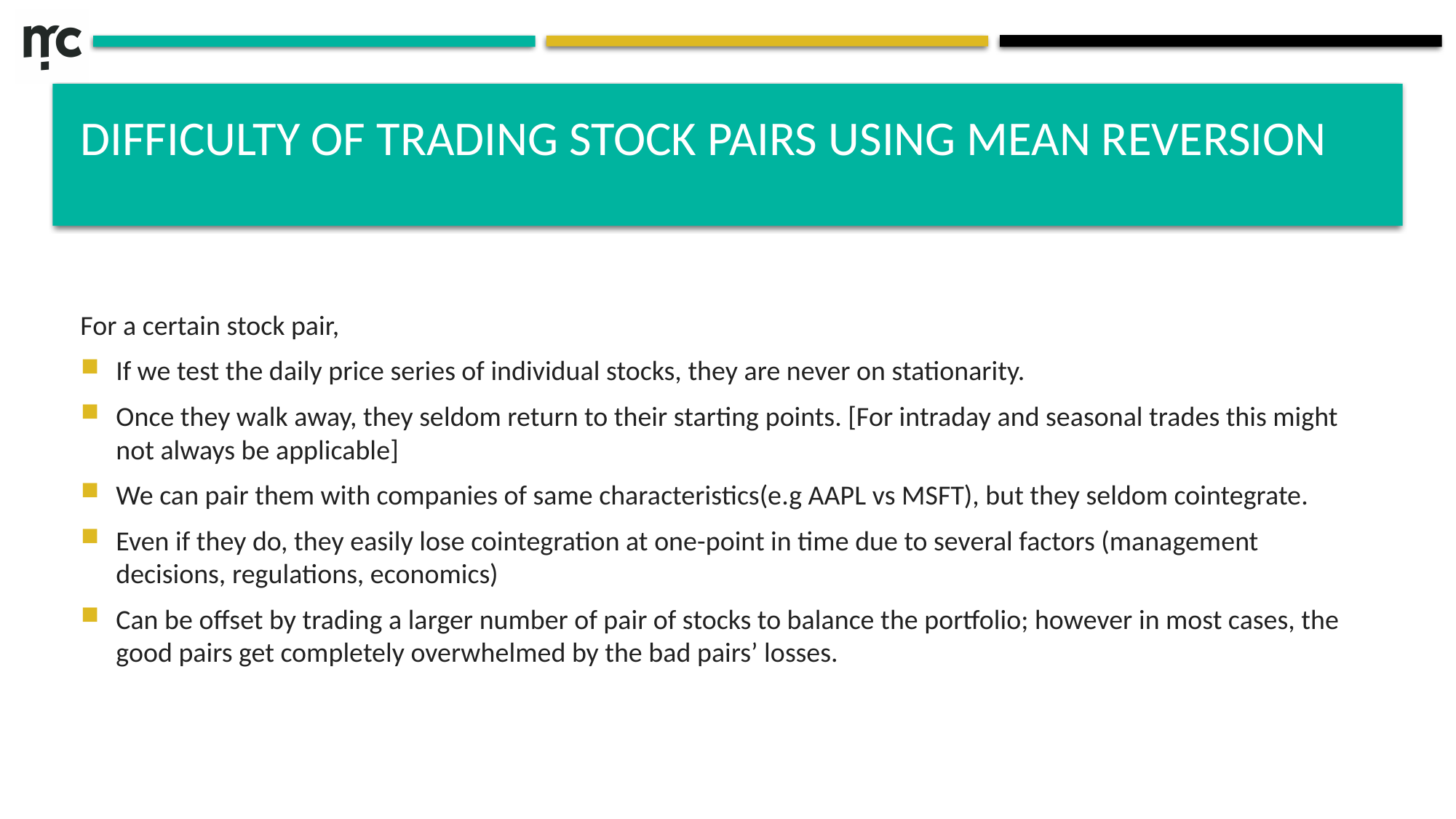

# DIFFICULTY OF TRADING STOCK PAIRS USING MEAN REVERSION
For a certain stock pair,
If we test the daily price series of individual stocks, they are never on stationarity.
Once they walk away, they seldom return to their starting points. [For intraday and seasonal trades this might not always be applicable]
We can pair them with companies of same characteristics(e.g AAPL vs MSFT), but they seldom cointegrate.
Even if they do, they easily lose cointegration at one-point in time due to several factors (management decisions, regulations, economics)
Can be offset by trading a larger number of pair of stocks to balance the portfolio; however in most cases, the good pairs get completely overwhelmed by the bad pairs’ losses.